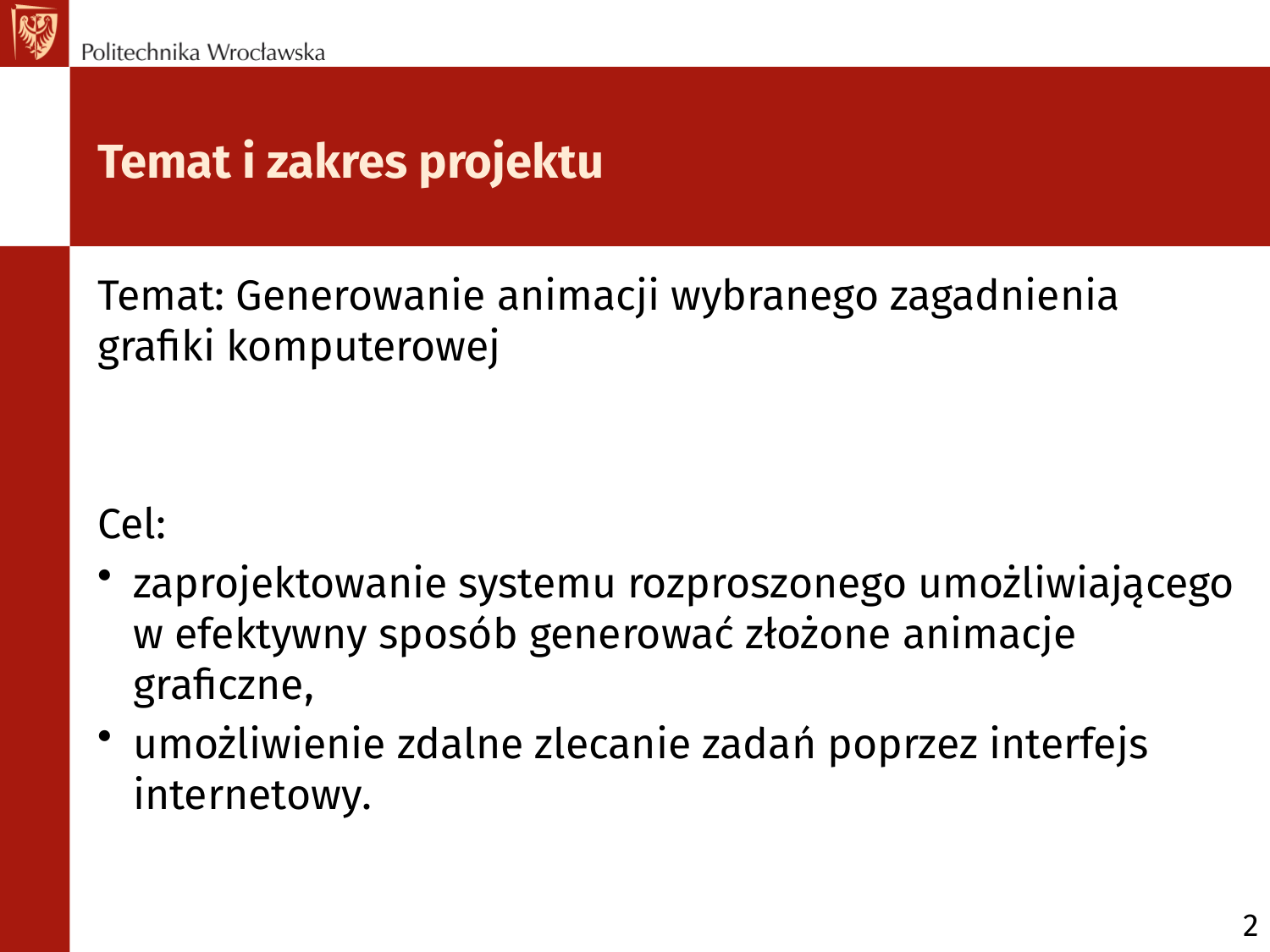

# Temat i zakres projektu
Temat: Generowanie animacji wybranego zagadnienia grafiki komputerowej

Cel:
zaprojektowanie systemu rozproszonego umożliwiającego w efektywny sposób generować złożone animacje graficzne,
umożliwienie zdalne zlecanie zadań poprzez interfejs internetowy.
2